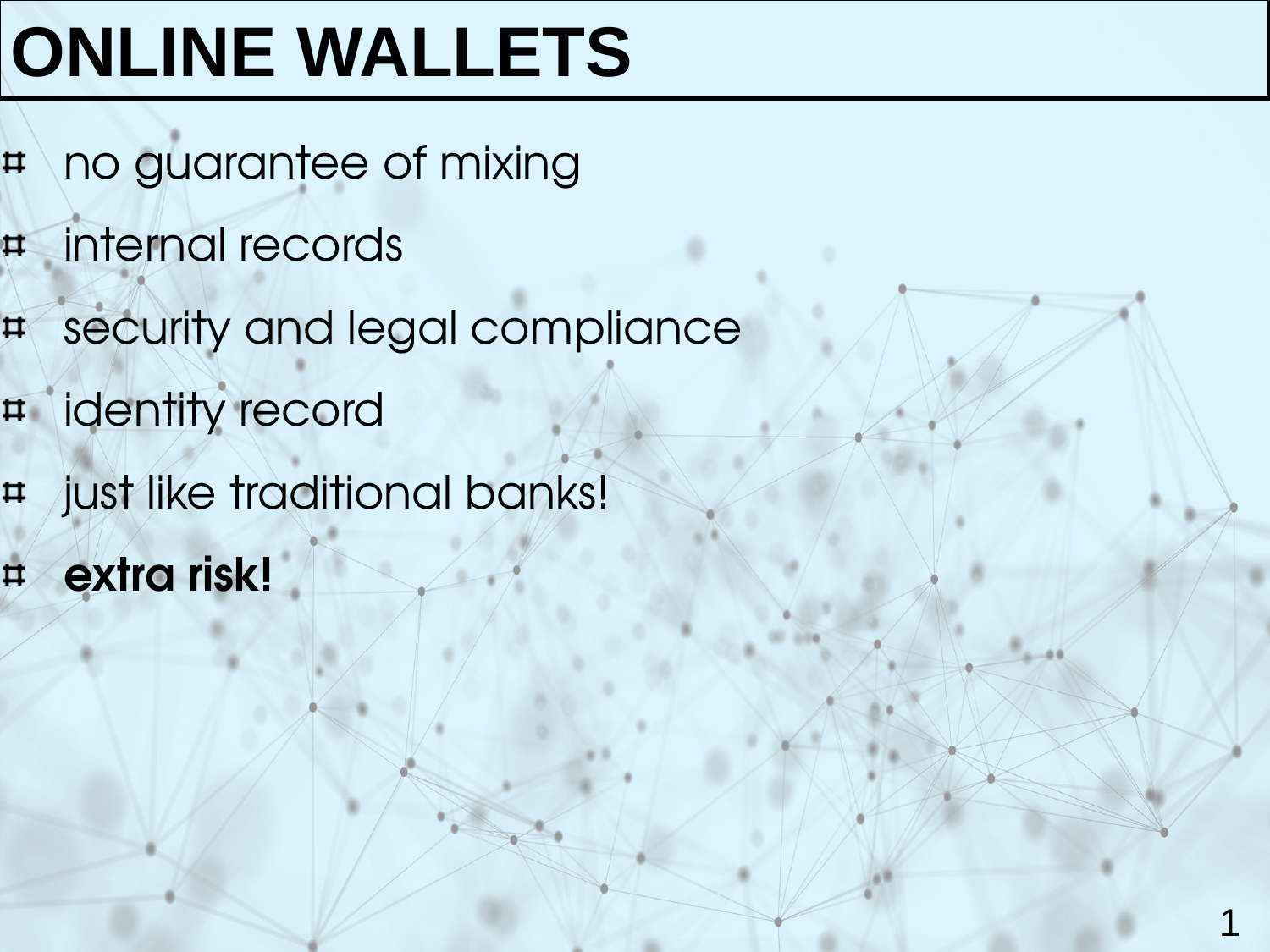

Online wallets
no guarantee of mixing
internal records
security and legal compliance
identity record
just like traditional banks!
extra risk!
1